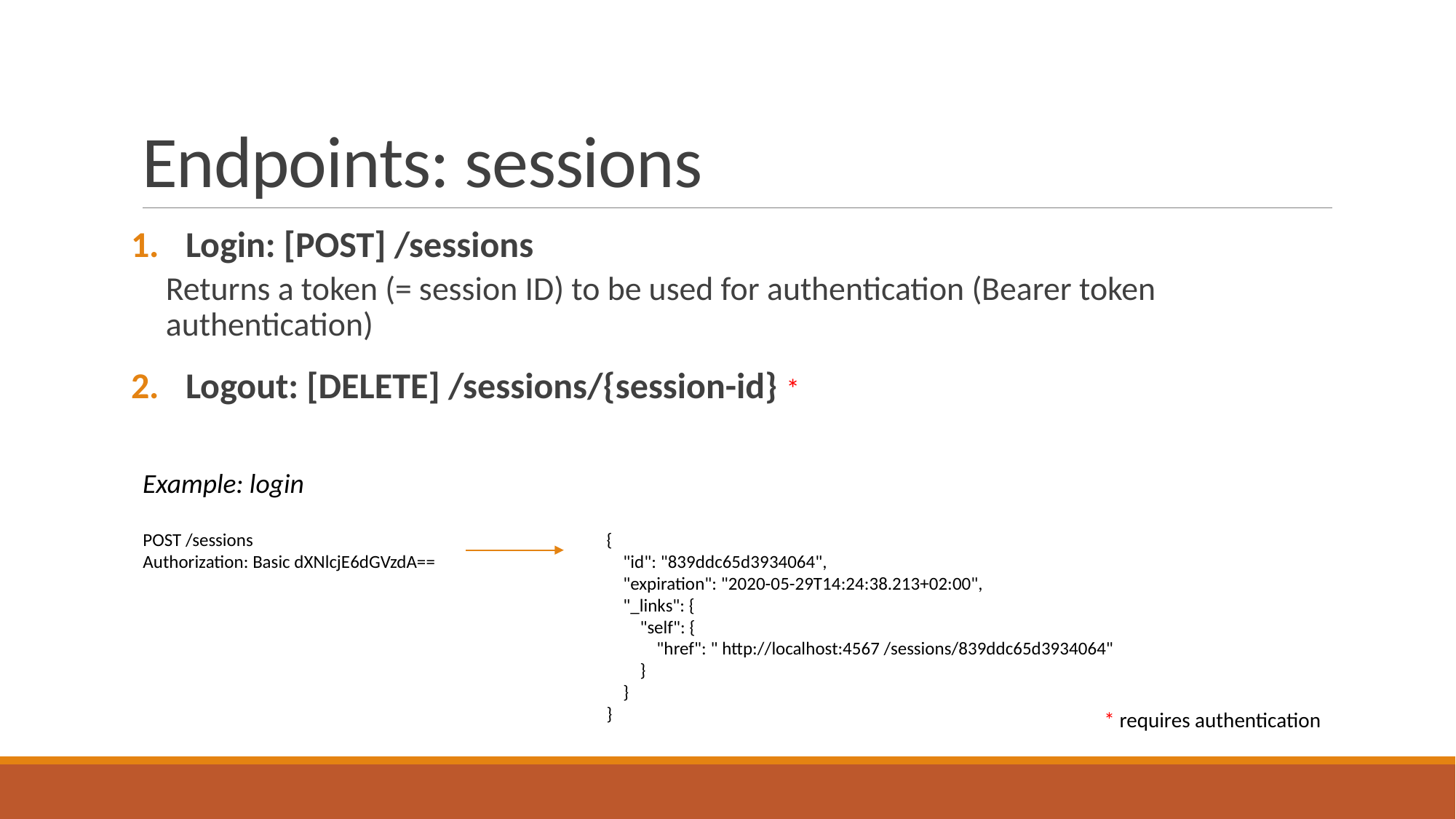

# Endpoints: sessions
Login: [POST] /sessions
Returns a token (= session ID) to be used for authentication (Bearer token authentication)
Logout: [DELETE] /sessions/{session-id} *
Example: login
POST /sessions
Authorization: Basic dXNlcjE6dGVzdA==
{
    "id": "839ddc65d3934064",
    "expiration": "2020-05-29T14:24:38.213+02:00",
    "_links": {
        "self": {
            "href": " http://localhost:4567 /sessions/839ddc65d3934064"
        }
    }
}
* requires authentication